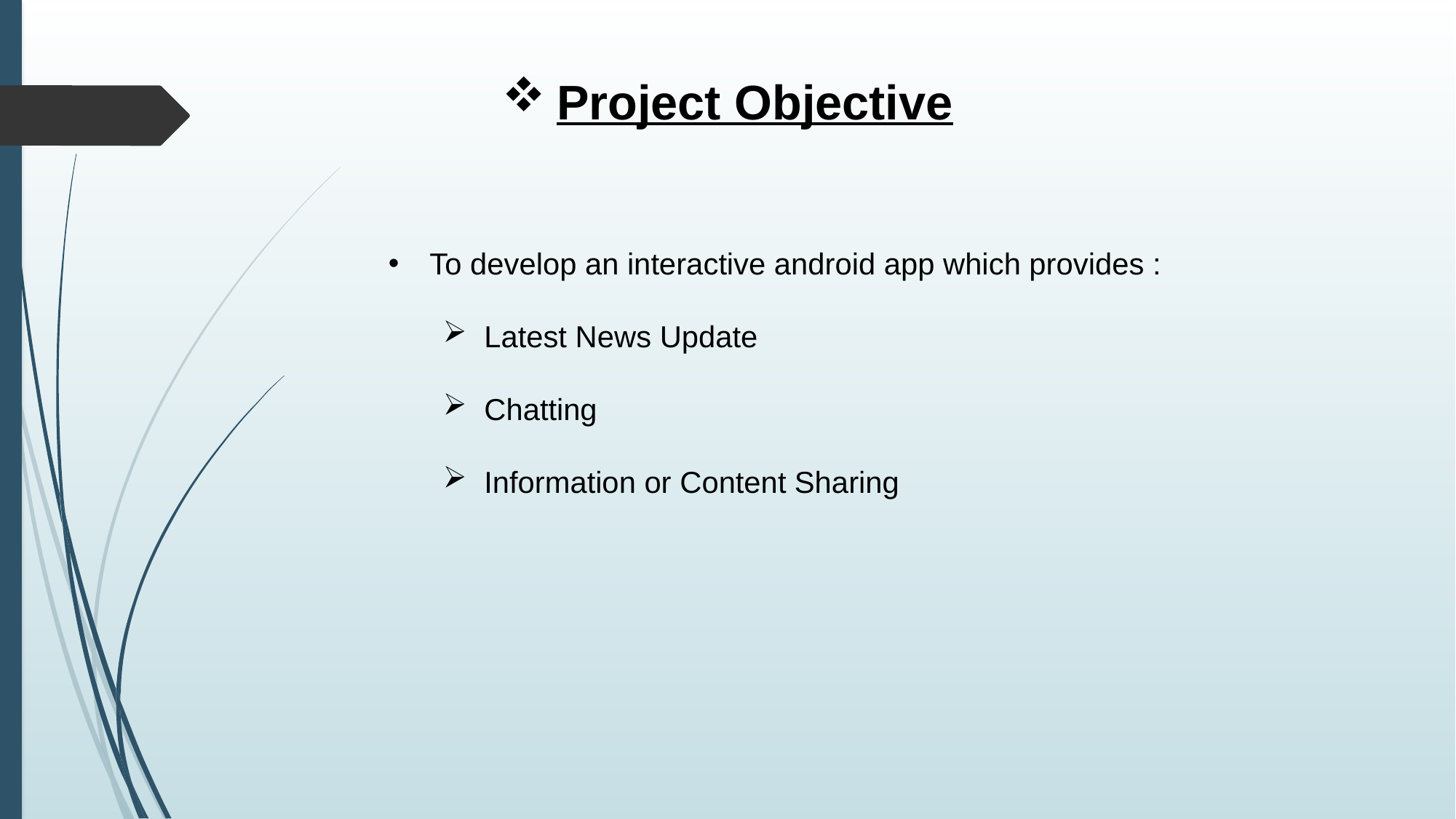

Project Objective
To develop an interactive android app which provides :

Latest News Update

Chatting

Information or Content Sharing